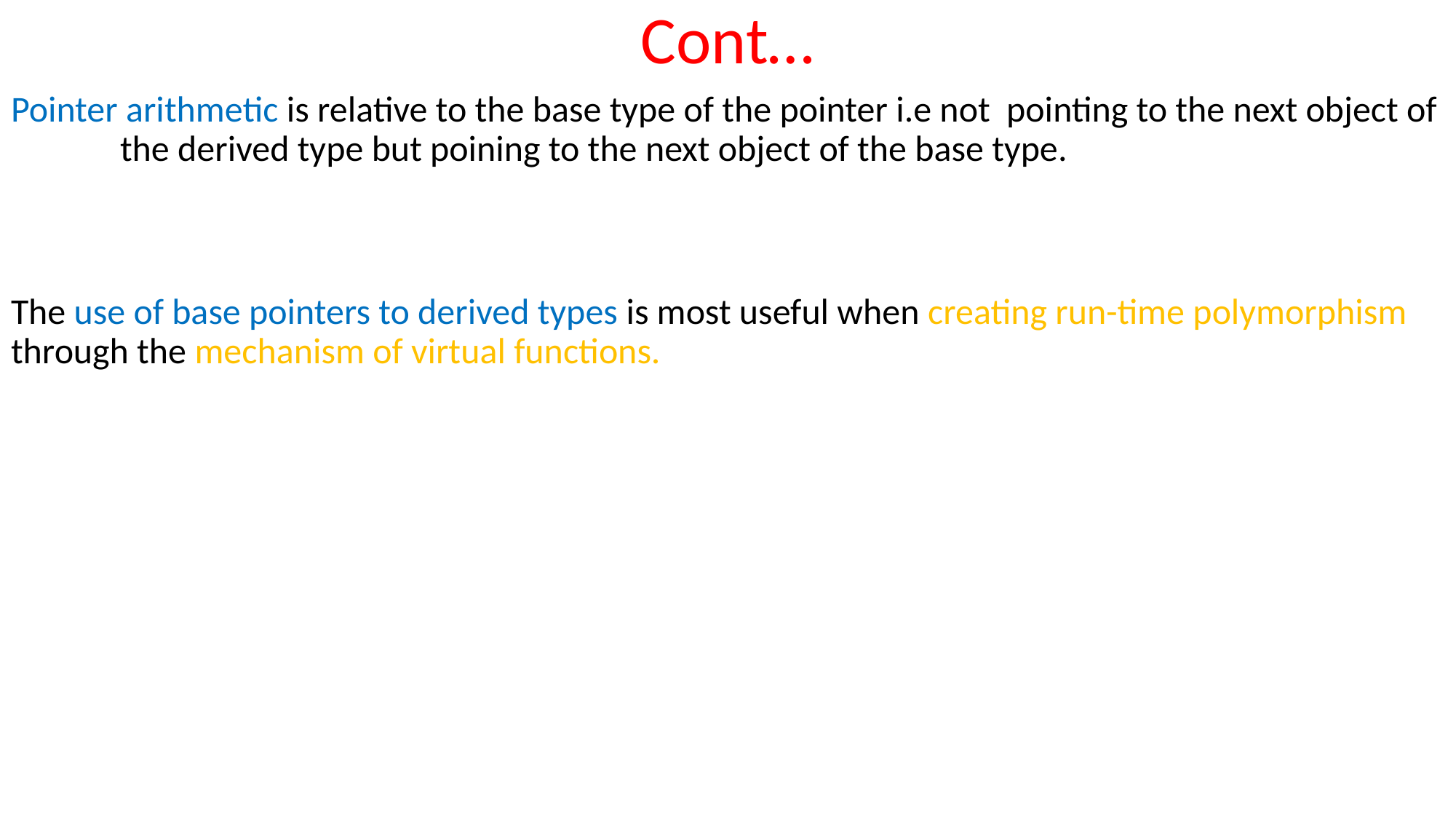

# Cont…
Pointer arithmetic is relative to the base type of the pointer i.e not  pointing to the next object of   	the derived type but poining to the next object of the base type.

The use of base pointers to derived types is most useful when creating run-time polymorphism 	through the mechanism of virtual functions.